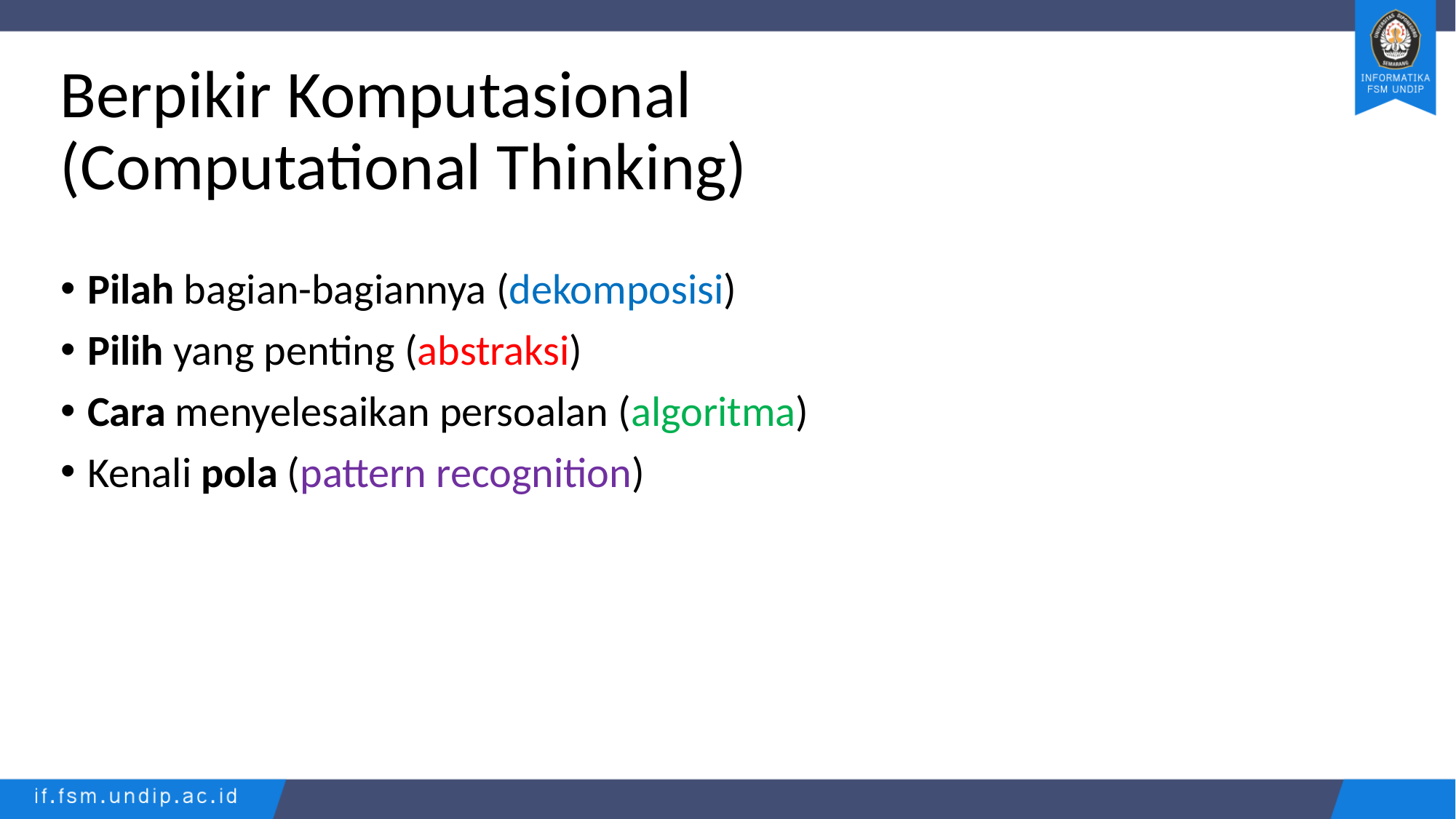

# Berpikir Komputasional (Computational Thinking)
Pilah bagian-bagiannya (dekomposisi)
Pilih yang penting (abstraksi)
Cara menyelesaikan persoalan (algoritma)
Kenali pola (pattern recognition)